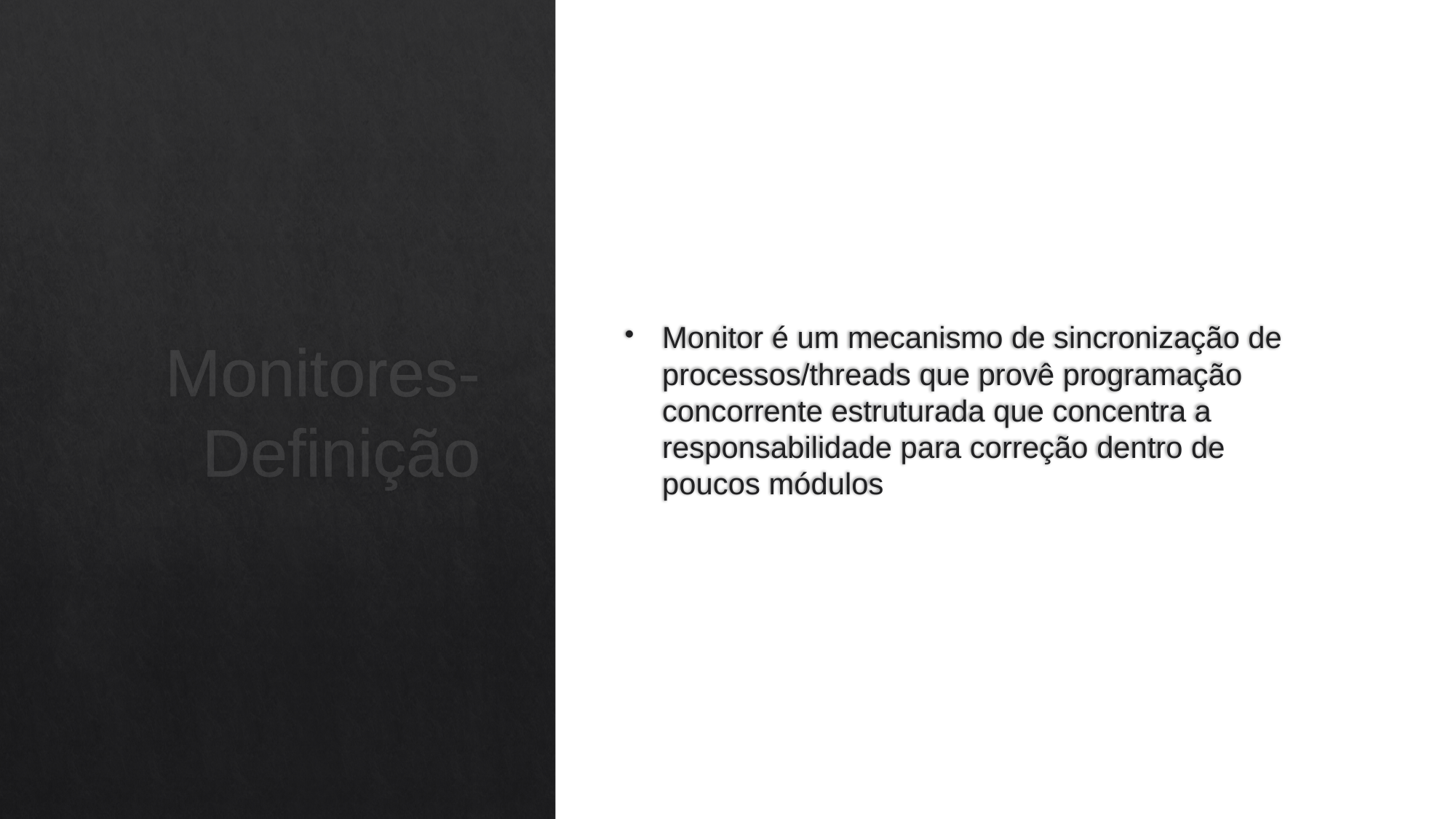

Monitor é um mecanismo de sincronização de processos/threads que provê programação concorrente estruturada que concentra a responsabilidade para correção dentro de poucos módulos
# Monitores-Definição